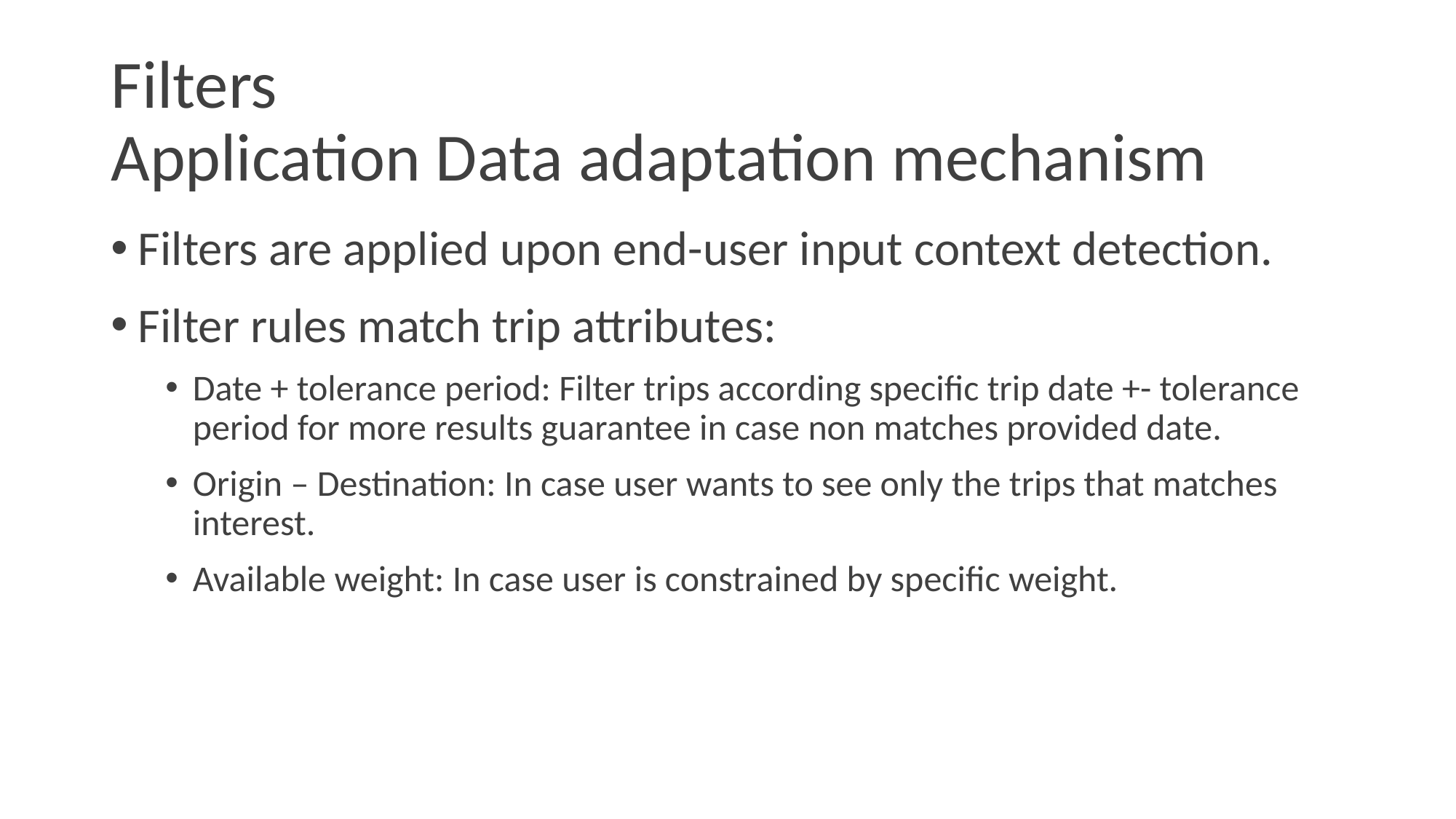

# Filters Application Data adaptation mechanism
Filters are applied upon end-user input context detection.
Filter rules match trip attributes:
Date + tolerance period: Filter trips according specific trip date +- tolerance period for more results guarantee in case non matches provided date.
Origin – Destination: In case user wants to see only the trips that matches interest.
Available weight: In case user is constrained by specific weight.